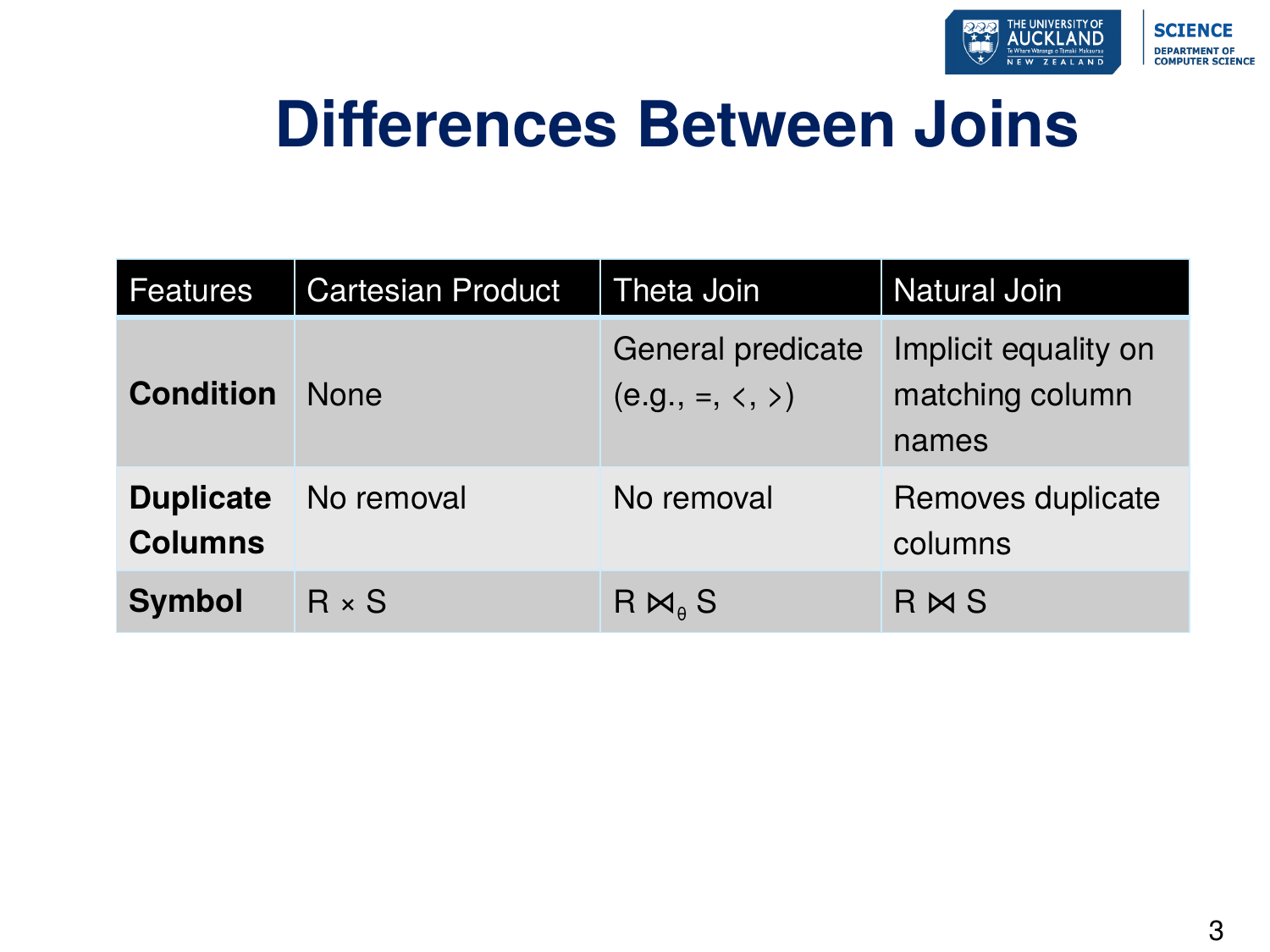

# Differences Between Joins
| Features | Cartesian Product | Theta Join | Natural Join |
| --- | --- | --- | --- |
| Condition | None | General predicate (e.g., =, <, >) | Implicit equality on matching column names |
| Duplicate Columns | No removal | No removal | Removes duplicate columns |
| Symbol | R × S | R ⋈θ S | R ⋈ S |
3